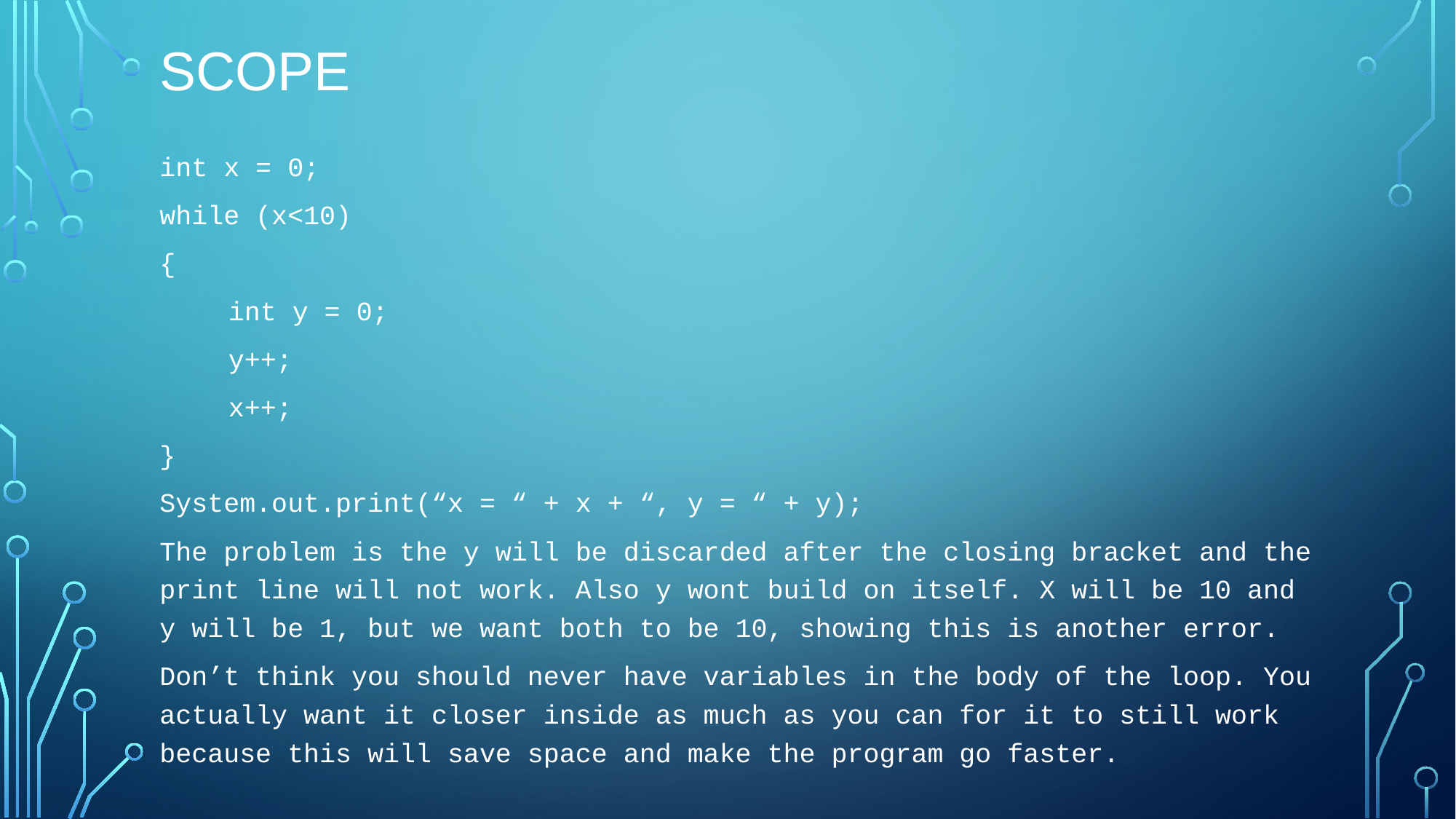

# Scope
int x = 0;
while (x<10)
{
	int y = 0;
	y++;
	x++;
}
System.out.print(“x = “ + x + “, y = “ + y);
The problem is the y will be discarded after the closing bracket and the print line will not work. Also y wont build on itself. X will be 10 and y will be 1, but we want both to be 10, showing this is another error.
Don’t think you should never have variables in the body of the loop. You actually want it closer inside as much as you can for it to still work because this will save space and make the program go faster.